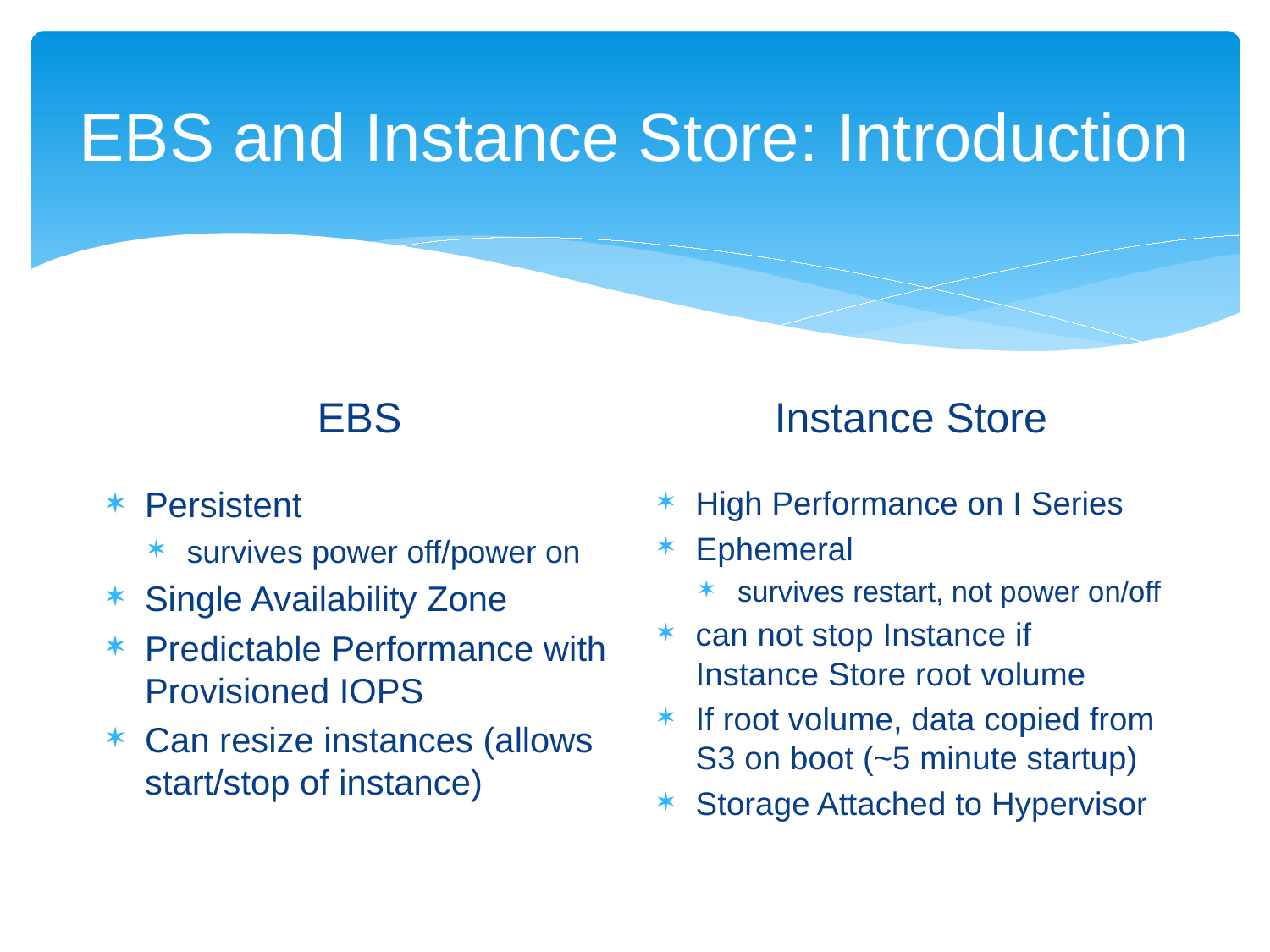

# EBS and Instance Store: Introduction
Instance Store
EBS
Persistent
survives power off/power on
Single Availability Zone
Predictable Performance with Provisioned IOPS
Can resize instances (allows start/stop of instance)
High Performance on I Series
Ephemeral
survives restart, not power on/off
can not stop Instance if Instance Store root volume
If root volume, data copied from S3 on boot (~5 minute startup)
Storage Attached to Hypervisor